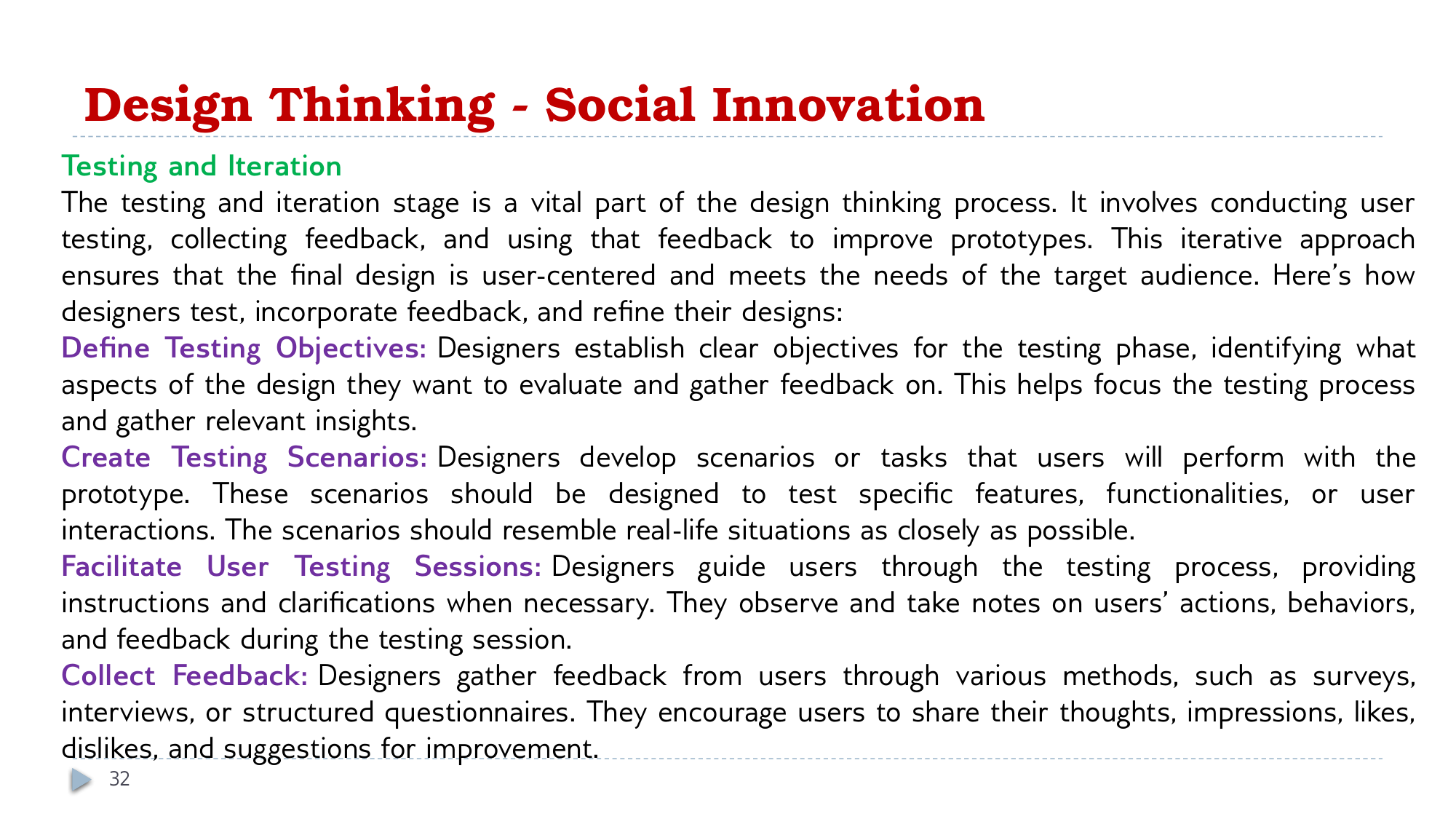

# Design Thinking - Social Innovation
Testing and Iteration
The testing and iteration stage is a vital part of the design thinking process. It involves conducting user testing, collecting feedback, and using that feedback to improve prototypes. This iterative approach ensures that the final design is user-centered and meets the needs of the target audience. Here’s how designers test, incorporate feedback, and refine their designs:
Define Testing Objectives: Designers establish clear objectives for the testing phase, identifying what aspects of the design they want to evaluate and gather feedback on. This helps focus the testing process and gather relevant insights.
Create Testing Scenarios: Designers develop scenarios or tasks that users will perform with the prototype. These scenarios should be designed to test specific features, functionalities, or user interactions. The scenarios should resemble real-life situations as closely as possible.
Facilitate User Testing Sessions: Designers guide users through the testing process, providing instructions and clarifications when necessary. They observe and take notes on users’ actions, behaviors, and feedback during the testing session.
Collect Feedback: Designers gather feedback from users through various methods, such as surveys, interviews, or structured questionnaires. They encourage users to share their thoughts, impressions, likes, dislikes, and suggestions for improvement.
32